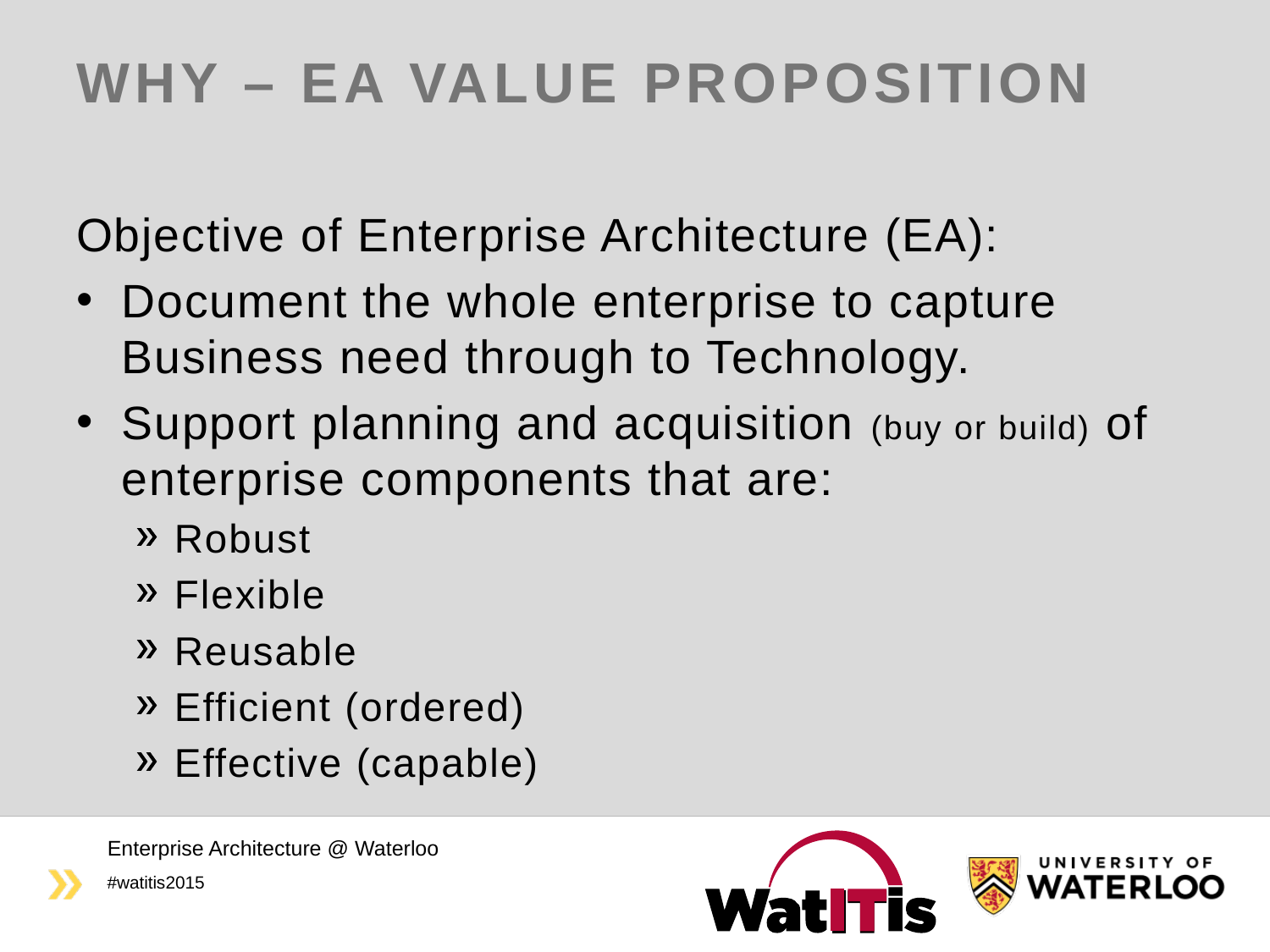

# Why – EA Value Proposition
Objective of Enterprise Architecture (EA):
Document the whole enterprise to capture Business need through to Technology.
Support planning and acquisition (buy or build) of enterprise components that are:
Robust
Flexible
Reusable
Efficient (ordered)
Effective (capable)
Enterprise Architecture @ Waterloo